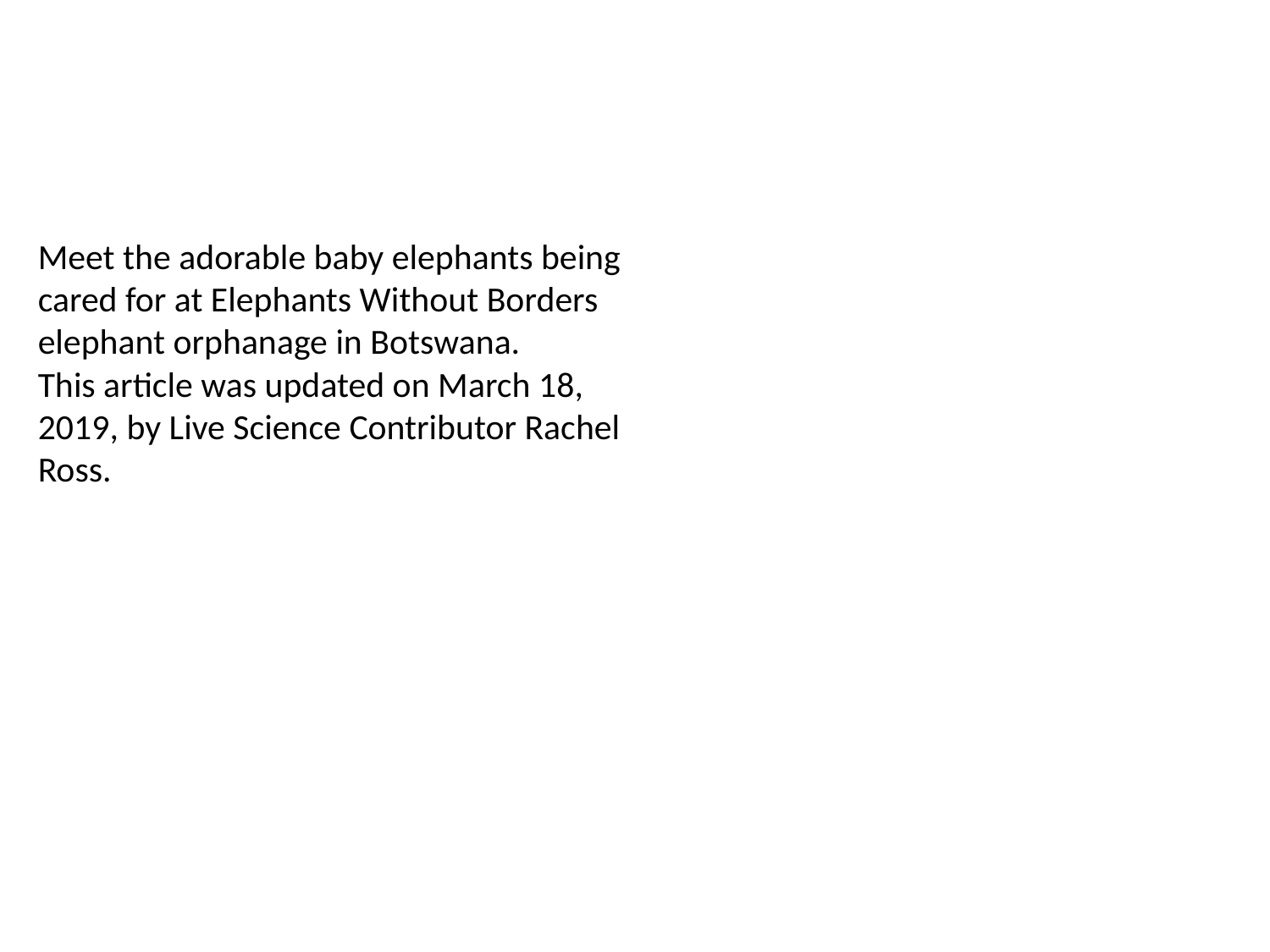

Meet the adorable baby elephants being cared for at Elephants Without Borders elephant orphanage in Botswana.
This article was updated on March 18, 2019, by Live Science Contributor Rachel Ross.